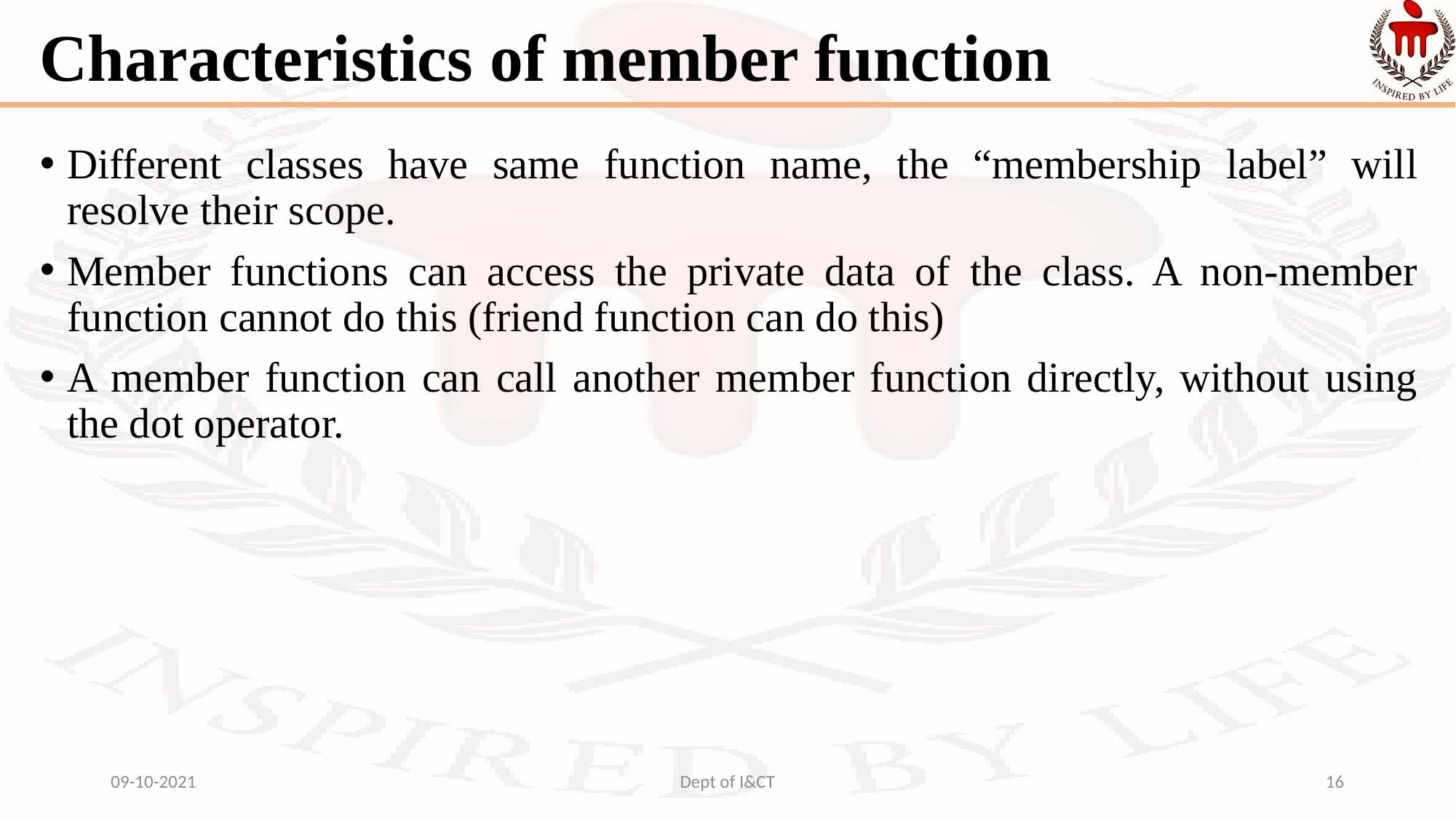

# Characteristics of member function
Different classes have same function name, the “membership label” will resolve their scope.
Member functions can access the private data of the class. A non-member function cannot do this (friend function can do this)
A member function can call another member function directly, without using the dot operator.
09-10-2021
Dept of I&CT
16